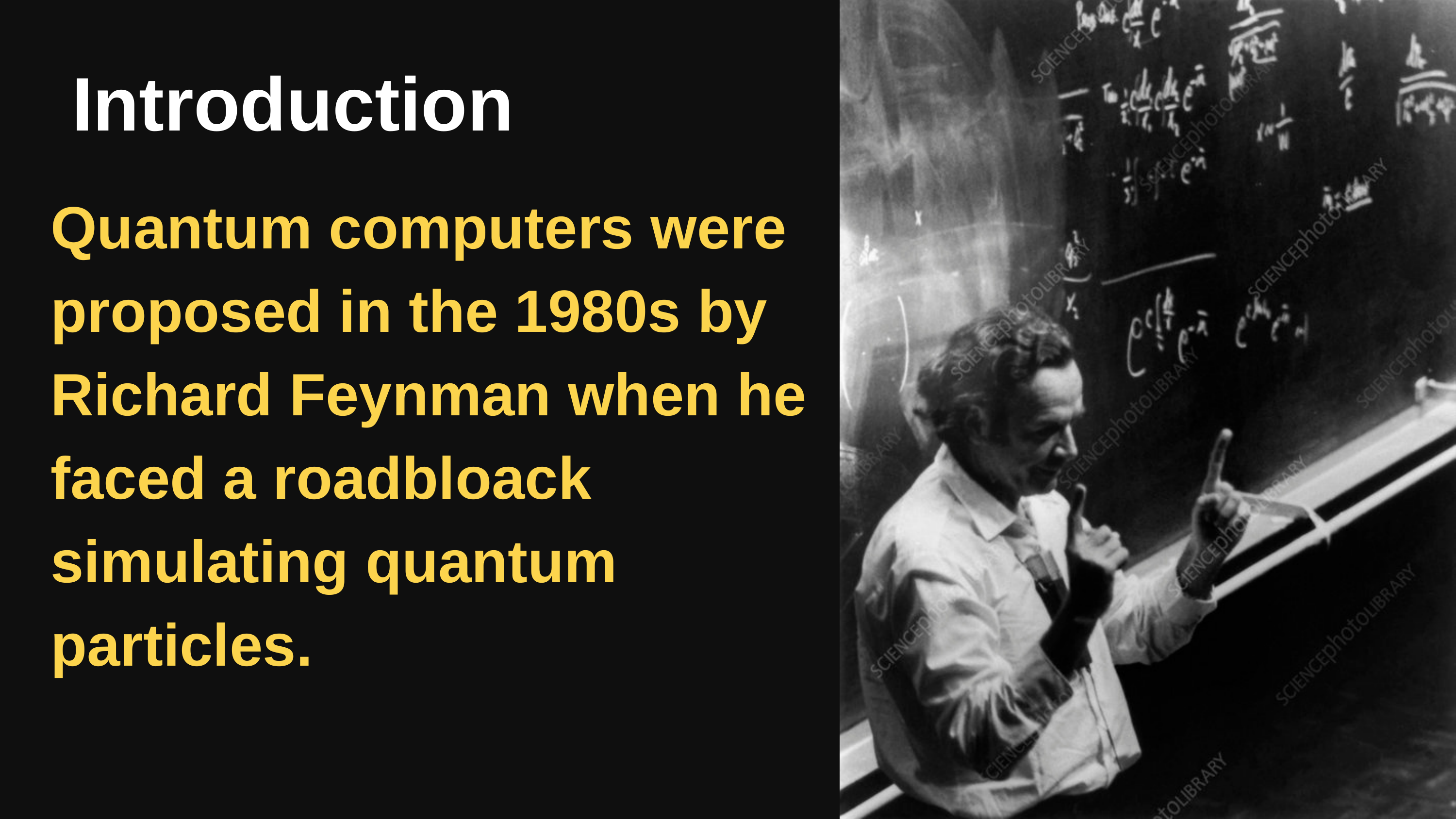

Introduction
Quantum computers were proposed in the 1980s by Richard Feynman when he faced a roadbloack simulating quantum particles.